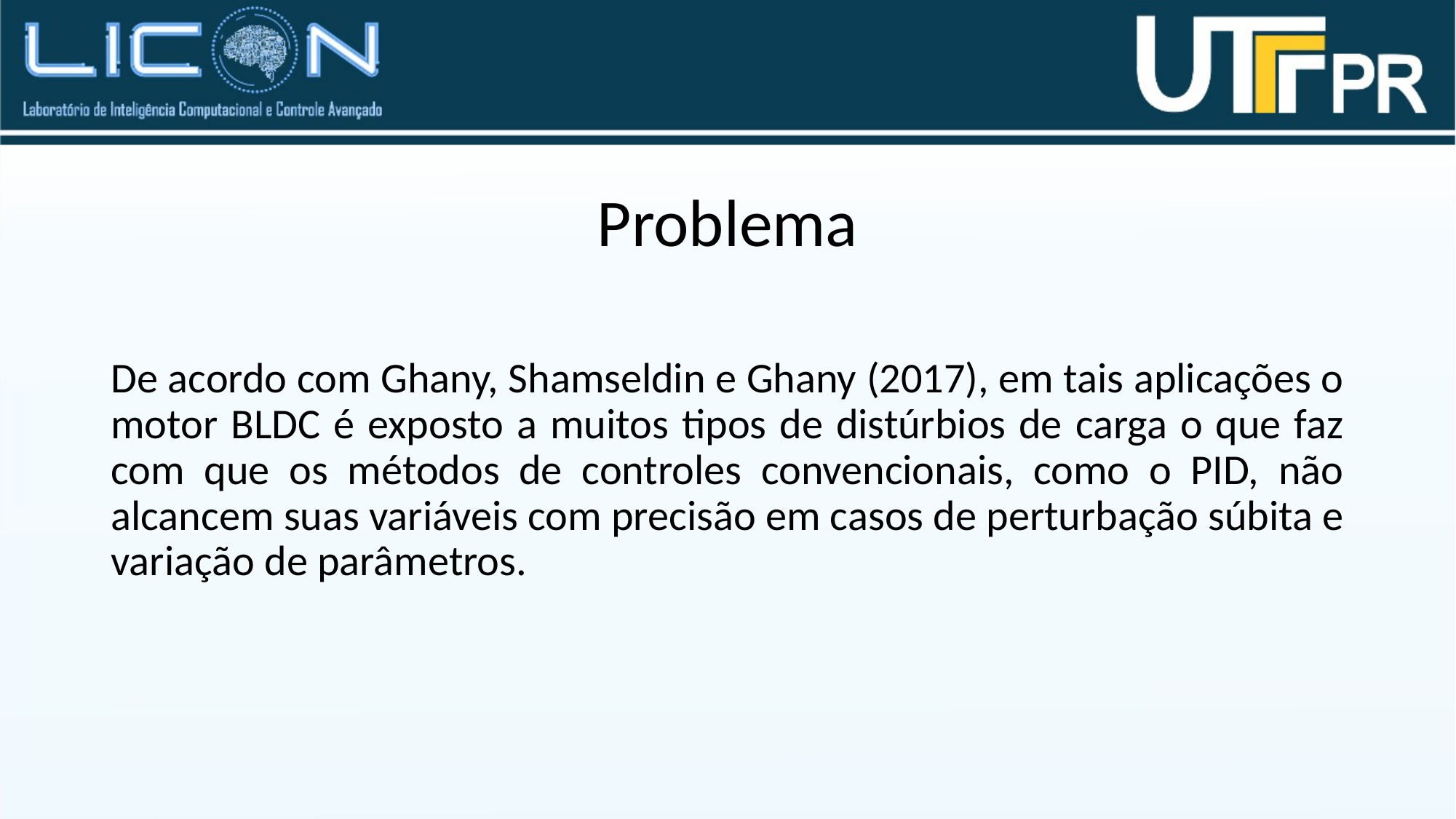

# Problema
De acordo com Ghany, Shamseldin e Ghany (2017), em tais aplicações o motor BLDC é exposto a muitos tipos de distúrbios de carga o que faz com que os métodos de controles convencionais, como o PID, não alcancem suas variáveis com precisão em casos de perturbação súbita e variação de parâmetros.